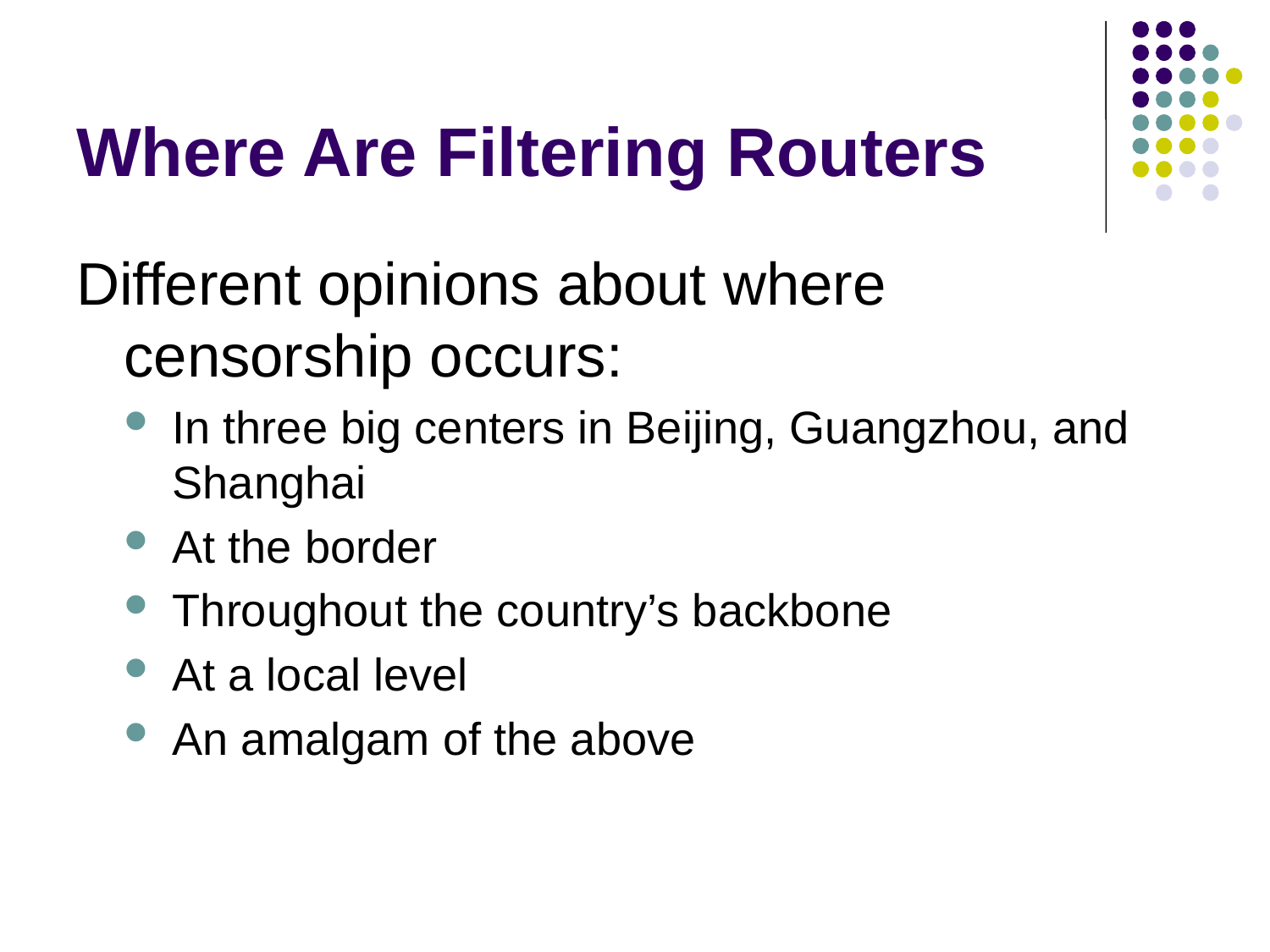

Where Are Filtering Routers
Different opinions about where censorship occurs:
In three big centers in Beijing, Guangzhou, and Shanghai
At the border
Throughout the country’s backbone
At a local level
An amalgam of the above